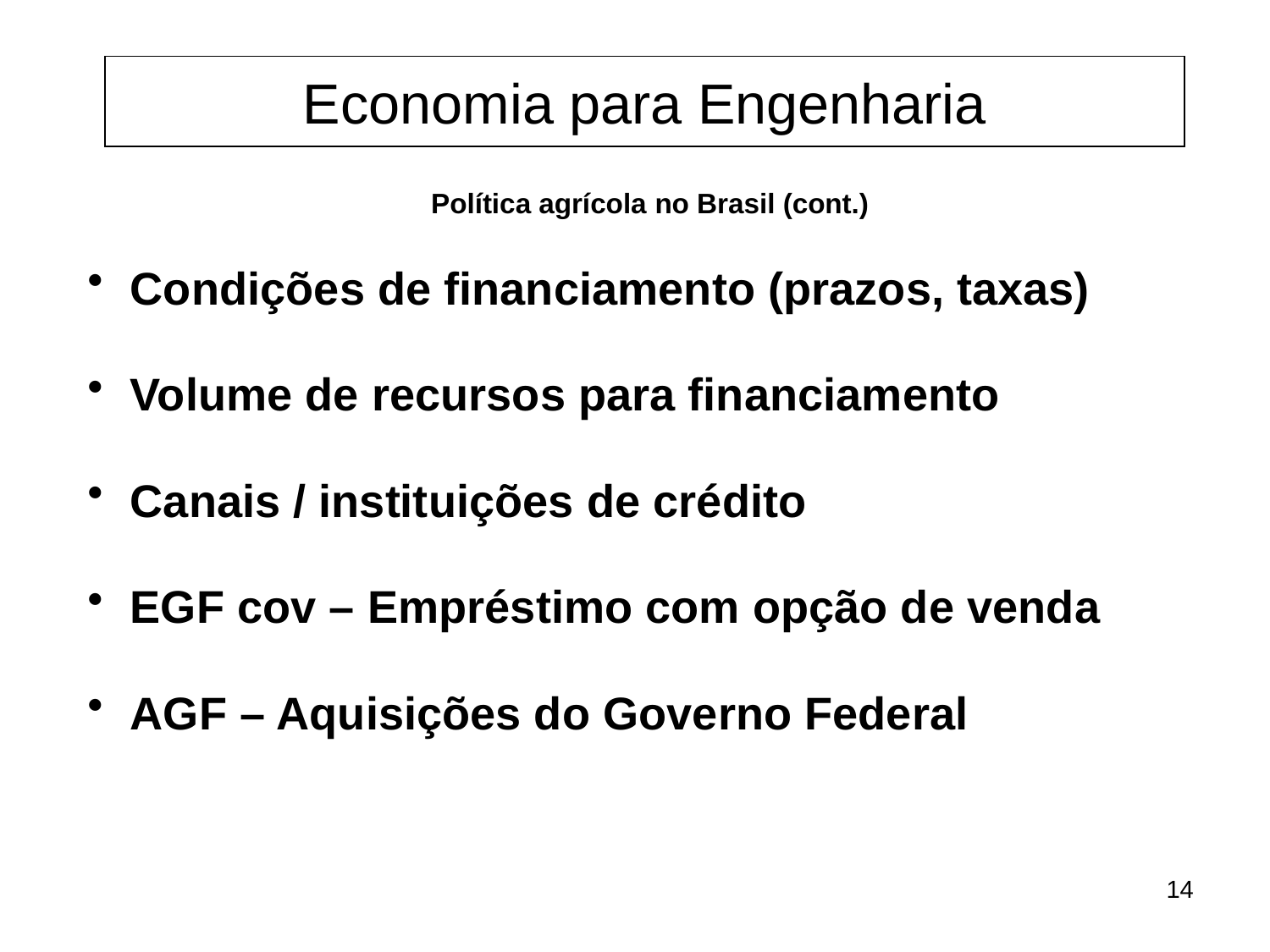

Economia para Engenharia
Política agrícola no Brasil (cont.)

 Condições de financiamento (prazos, taxas)

 Volume de recursos para financiamento

 Canais / instituições de crédito

 EGF cov – Empréstimo com opção de venda

 AGF – Aquisições do Governo Federal

14